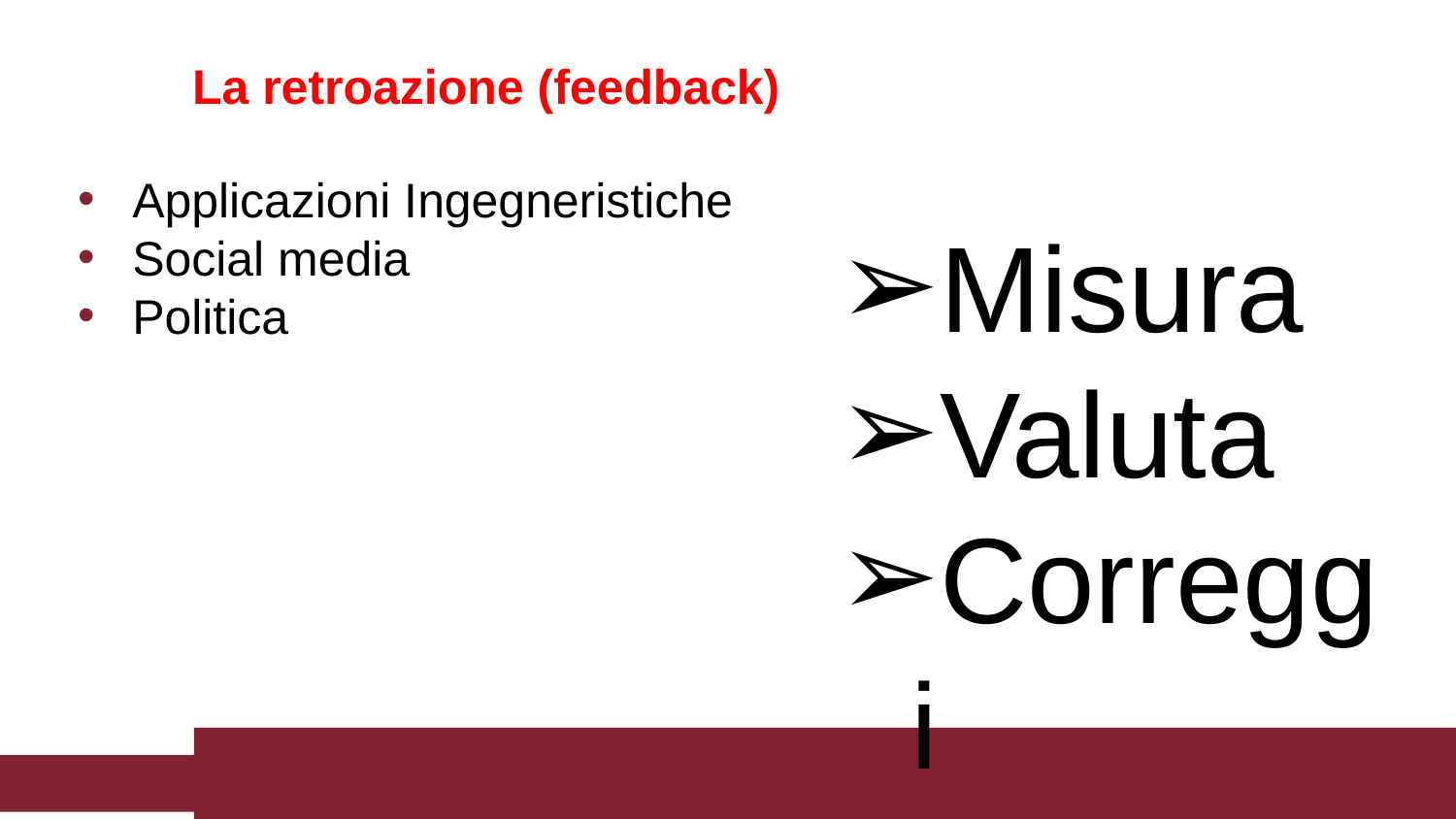

# La retroazione (feedback)
Applicazioni Ingegneristiche
Social media
Politica
Misura
Valuta
Correggi